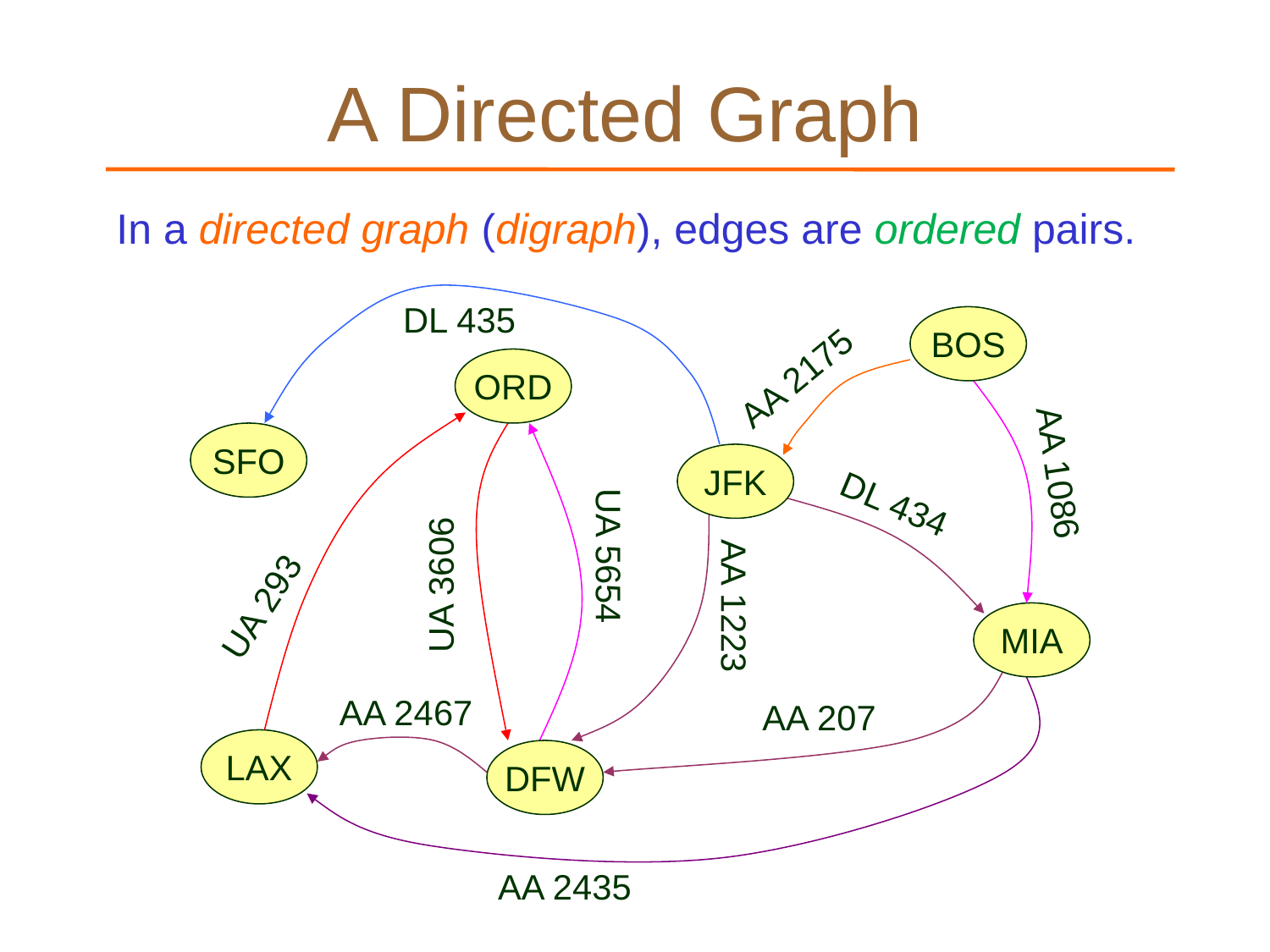

# A Directed Graph

In a directed graph (digraph), edges are ordered pairs.

DL 435
AA 2175
AA 1086
DL 434
UA 5654
UA 3606
UA 293
AA 1223
AA 2467
AA 207
AA 2435
BOS
ORD
SFO
JFK
MIA
LAX
DFW